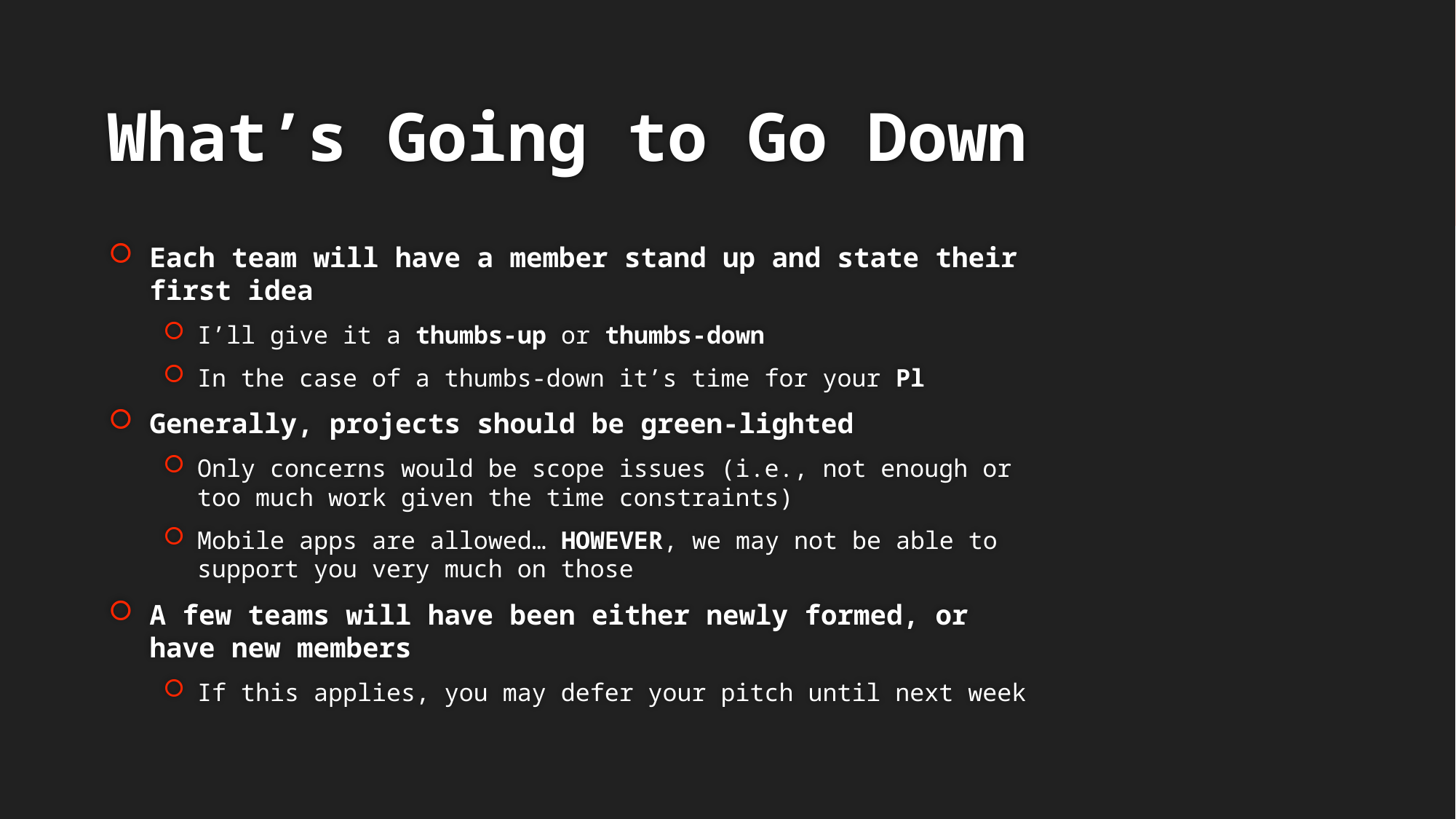

# What’s Going to Go Down
Each team will have a member stand up and state their first idea
I’ll give it a thumbs-up or thumbs-down
In the case of a thumbs-down it’s time for your Pl
Generally, projects should be green-lighted
Only concerns would be scope issues (i.e., not enough or too much work given the time constraints)
Mobile apps are allowed… HOWEVER, we may not be able to support you very much on those
A few teams will have been either newly formed, or have new members
If this applies, you may defer your pitch until next week